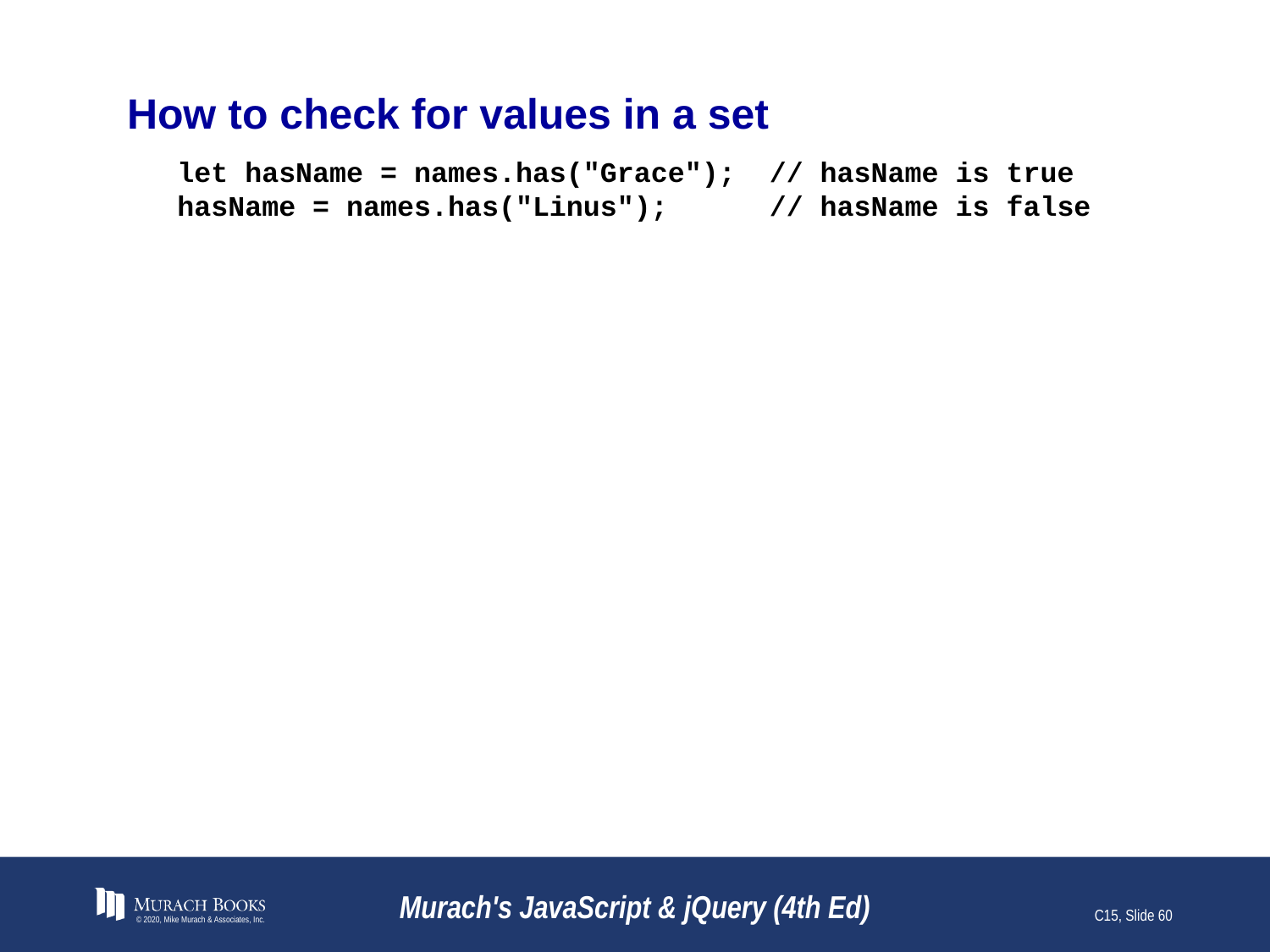

# How to check for values in a set
let hasName = names.has("Grace");  // hasName is true
hasName = names.has("Linus");      // hasName is false

© 2020, Mike Murach & Associates, Inc.
Murach's JavaScript & jQuery (4th Ed)

C15, Slide 60